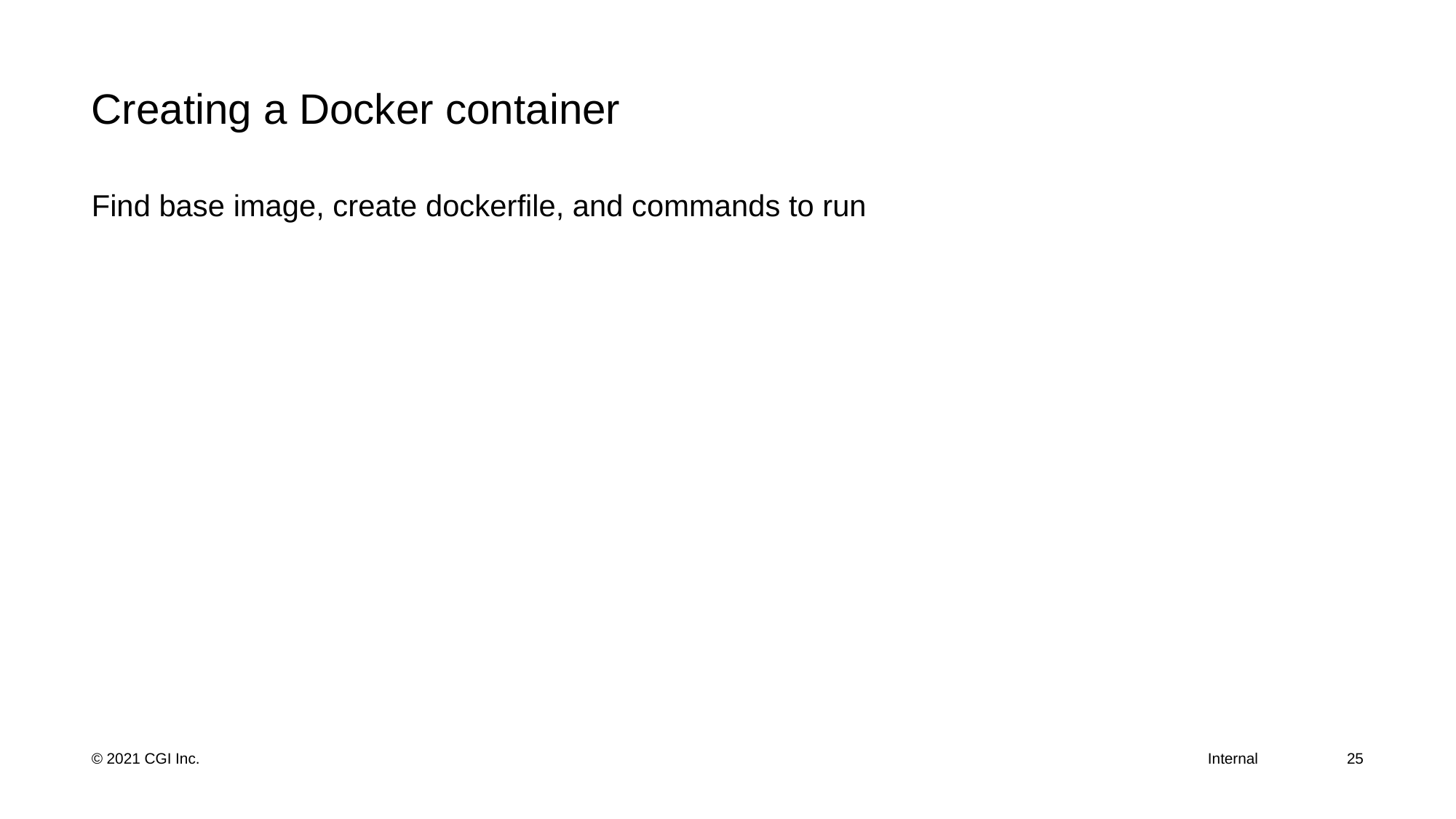

# Creating a Docker container
Find base image, create dockerfile, and commands to run

25